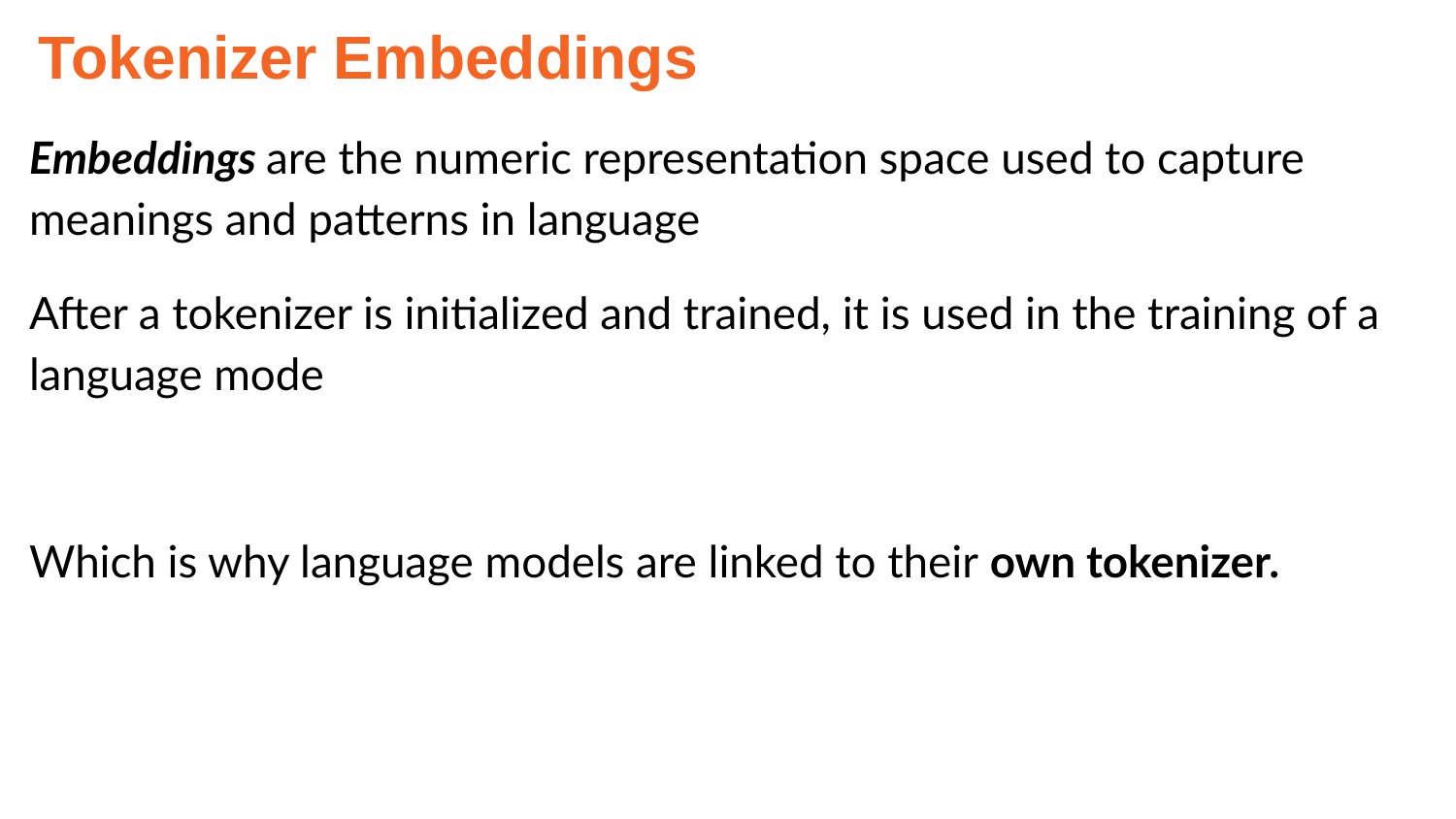

Tokenizer Embeddings

Embeddings are the numeric representation space used to capture meanings and patterns in language
After a tokenizer is initialized and trained, it is used in the training of a language mode

Which is why language models are linked to their own tokenizer.